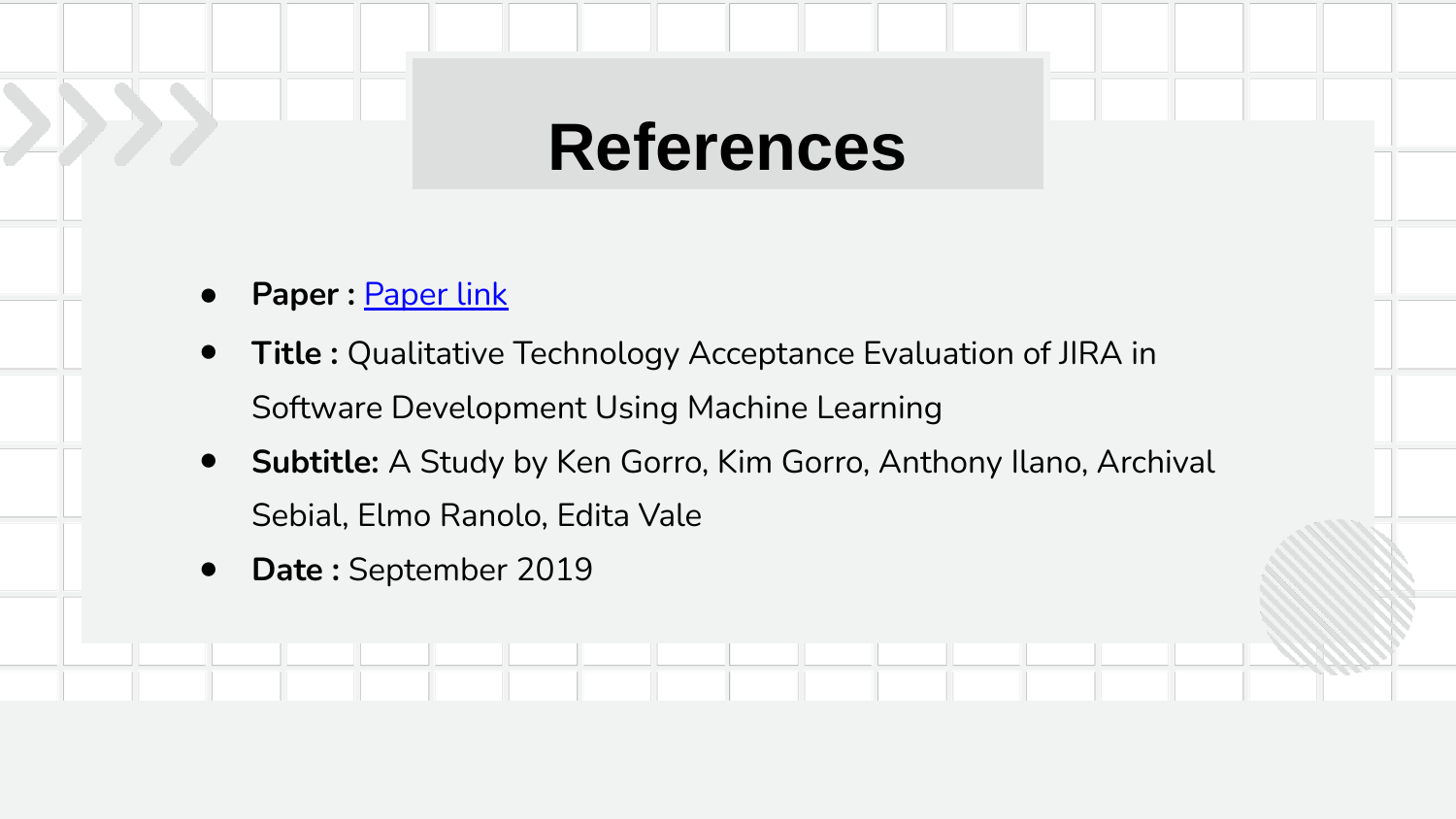

References

Paper : Paper link
Title : Qualitative Technology Acceptance Evaluation of JIRA in Software Development Using Machine Learning
Subtitle: A Study by Ken Gorro, Kim Gorro, Anthony Ilano, Archival Sebial, Elmo Ranolo, Edita Vale
Date : September 2019